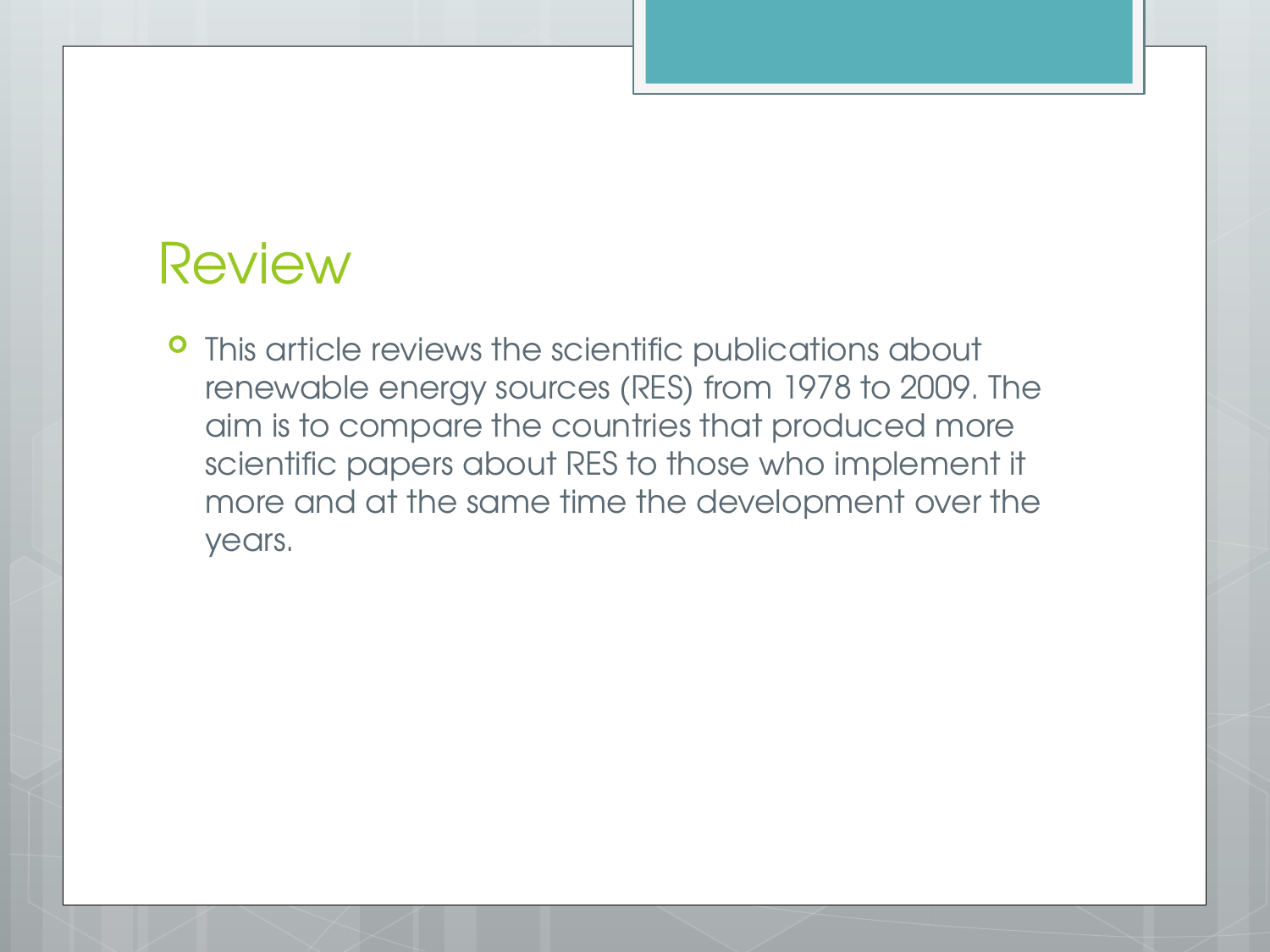

# Review
This article reviews the scientific publications about renewable energy sources (RES) from 1978 to 2009. The aim is to compare the countries that produced more scientific papers about RES to those who implement it more and at the same time the development over the years.